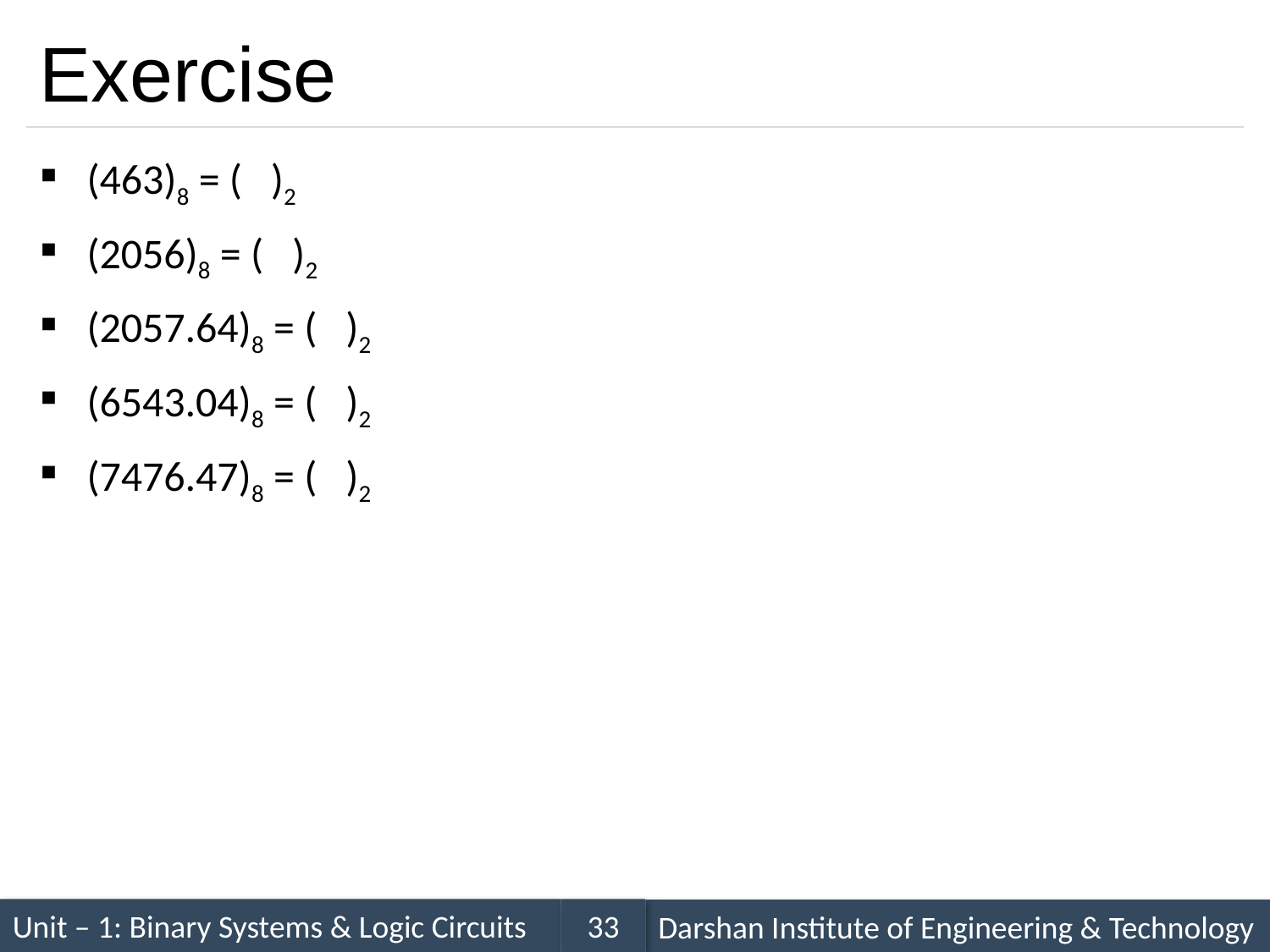

# Exercise
(463)8 = (   )2
(2056)8 = (   )2
(2057.64)8 = (   )2
(6543.04)8 = (   )2
(7476.47)8 = (   )2